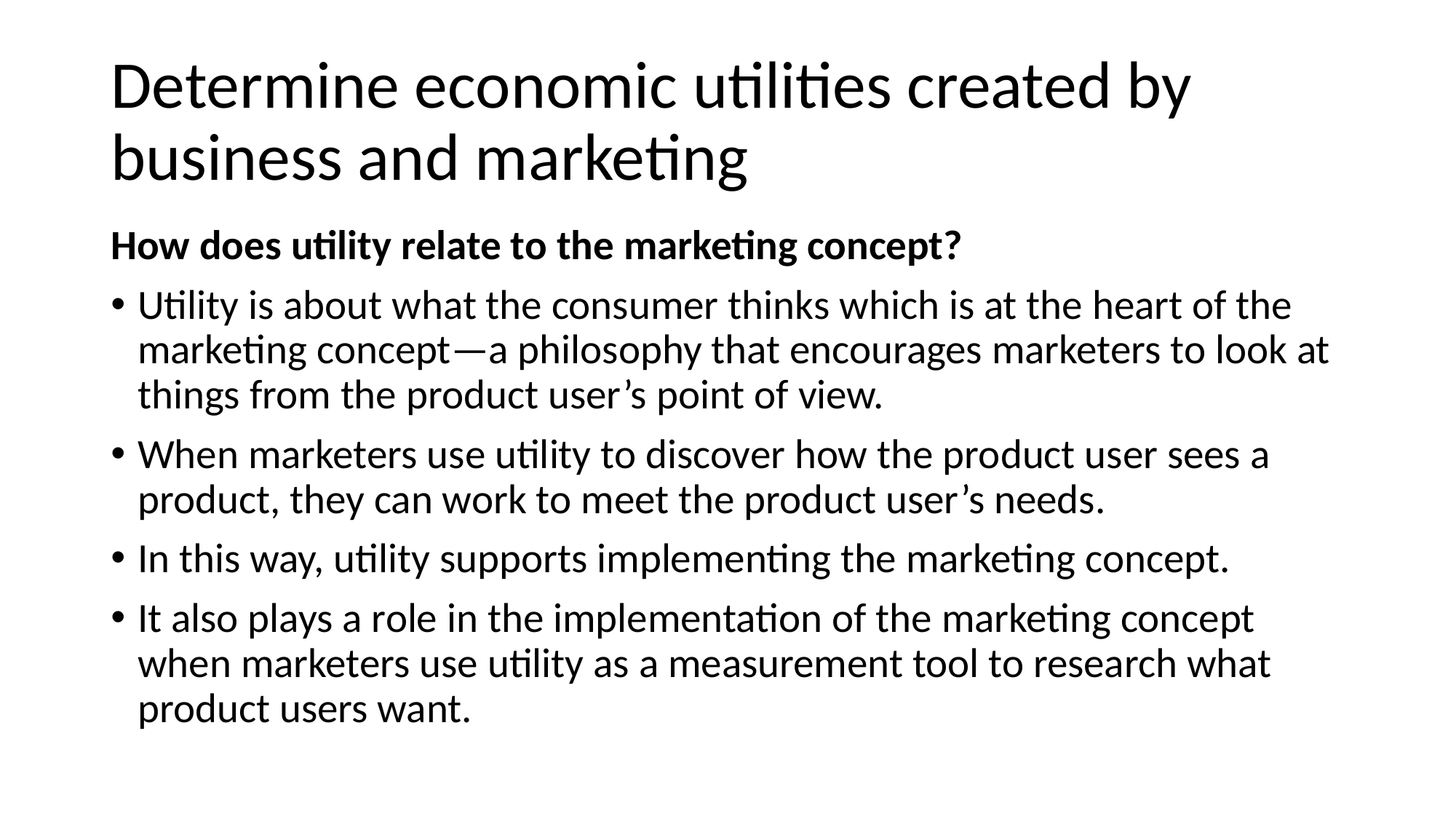

# Determine economic utilities created by business and marketing
How does utility relate to the marketing concept?
Utility is about what the consumer thinks which is at the heart of the marketing concept—a philosophy that encourages marketers to look at things from the product user’s point of view.
When marketers use utility to discover how the product user sees a product, they can work to meet the product user’s needs.
In this way, utility supports implementing the marketing concept.
It also plays a role in the implementation of the marketing concept when marketers use utility as a measurement tool to research what product users want.